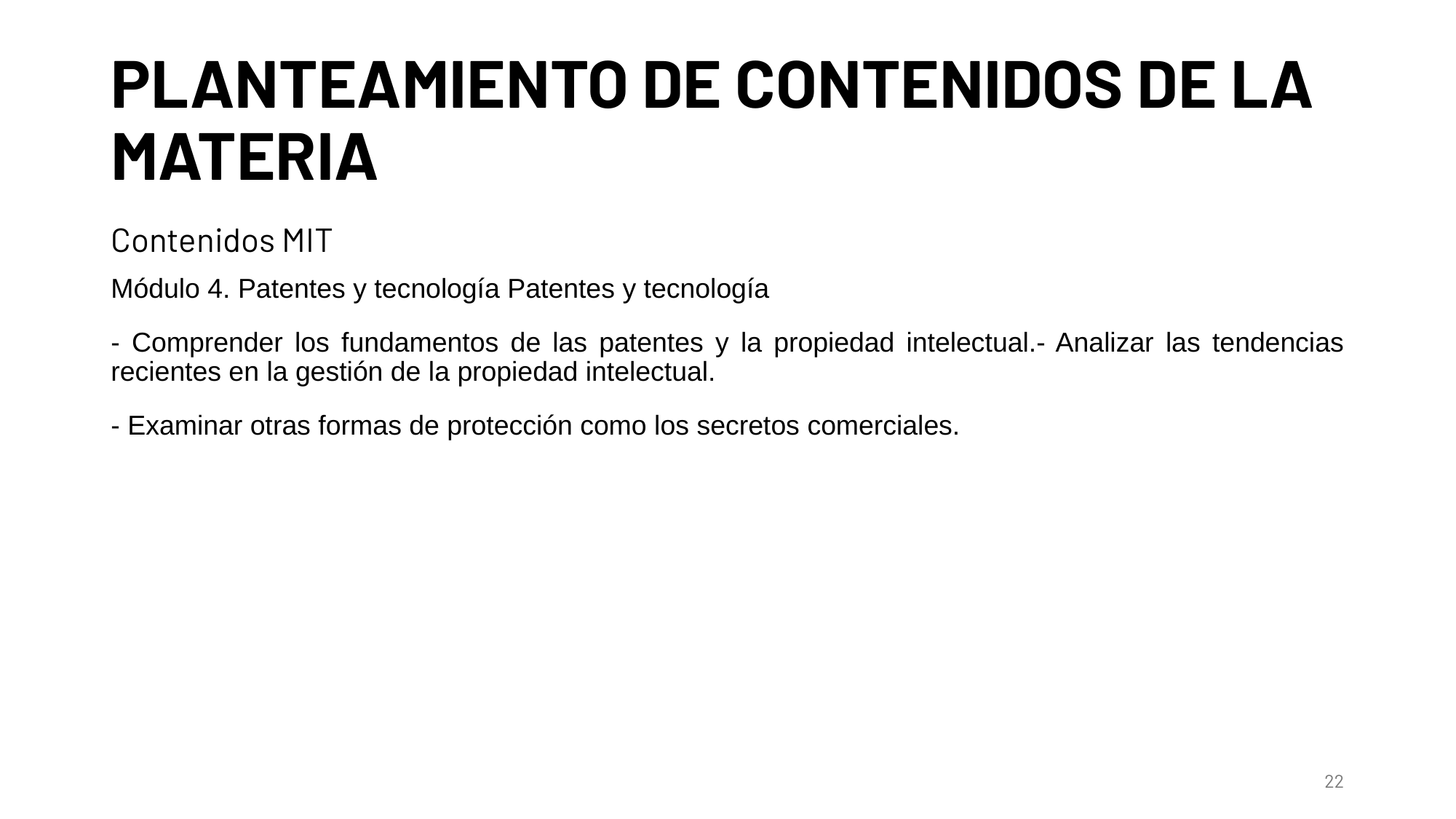

# PLANTEAMIENTO DE CONTENIDOS DE LA MATERIA
Contenidos MIT
Módulo 4. Patentes y tecnología Patentes y tecnología
- Comprender los fundamentos de las patentes y la propiedad intelectual.- Analizar las tendencias recientes en la gestión de la propiedad intelectual.
- Examinar otras formas de protección como los secretos comerciales.
22